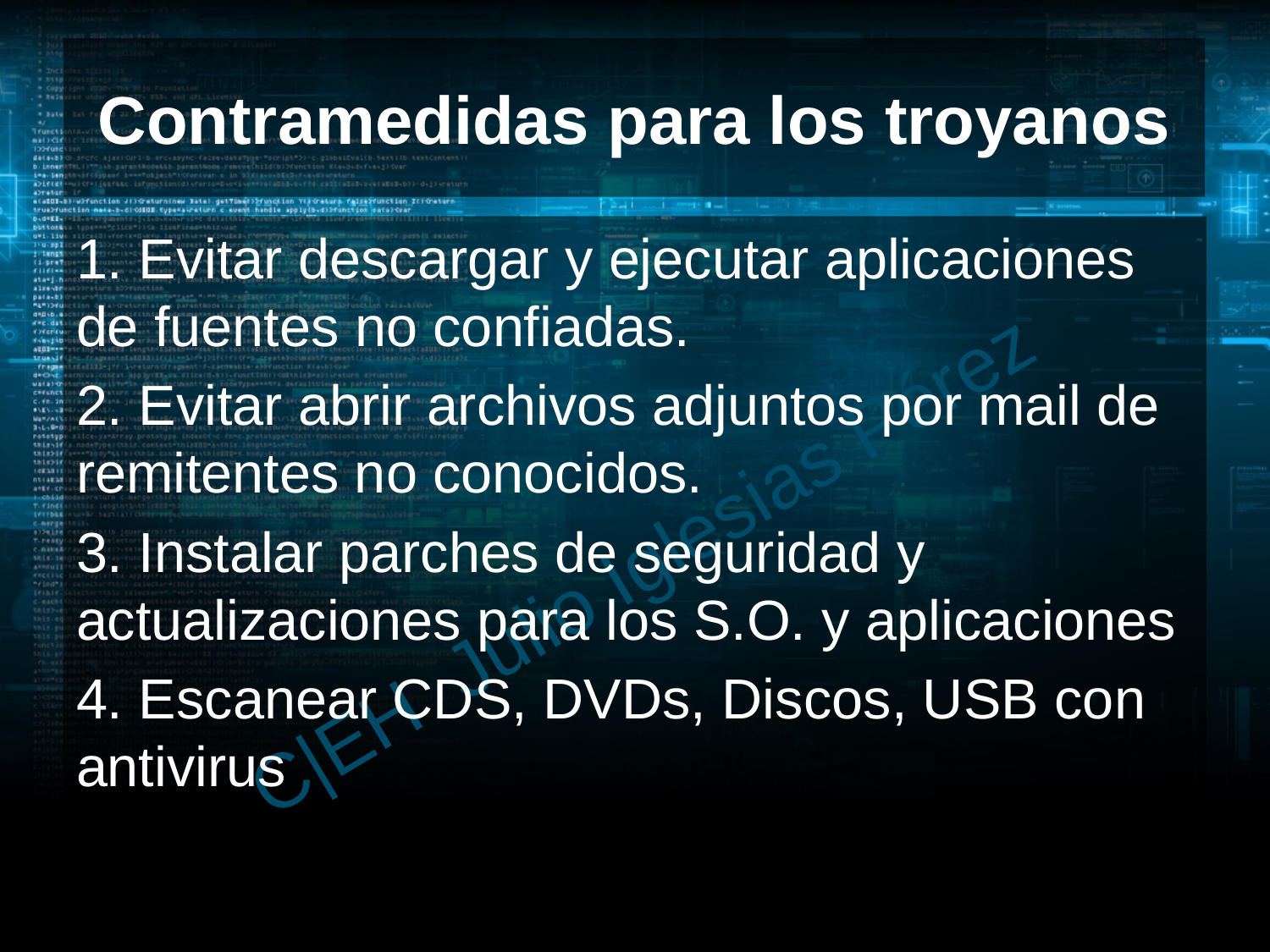

# Contramedidas para los troyanos
1. Evitar descargar y ejecutar aplicaciones de fuentes no confiadas.
2. Evitar abrir archivos adjuntos por mail de remitentes no conocidos.
3. Instalar parches de seguridad y actualizaciones para los S.O. y aplicaciones
4. Escanear CDS, DVDs, Discos, USB con antivirus
C|EH  Julio Iglesias Pérez